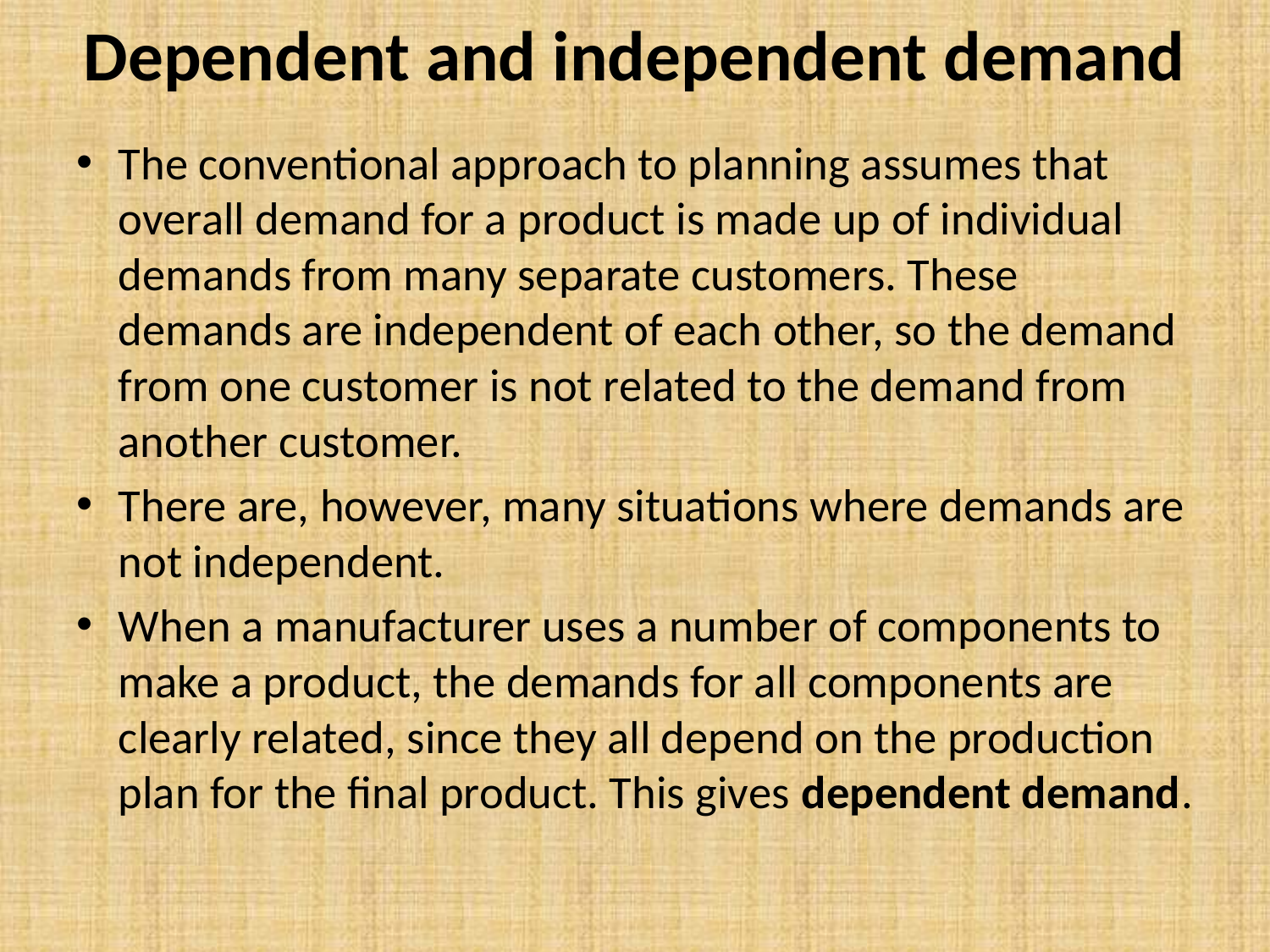

# Dependent and independent demand
The conventional approach to planning assumes that overall demand for a product is made up of individual demands from many separate customers. These demands are independent of each other, so the demand from one customer is not related to the demand from another customer.
There are, however, many situations where demands are not independent.
When a manufacturer uses a number of components to make a product, the demands for all components are clearly related, since they all depend on the production plan for the ﬁnal product. This gives dependent demand.